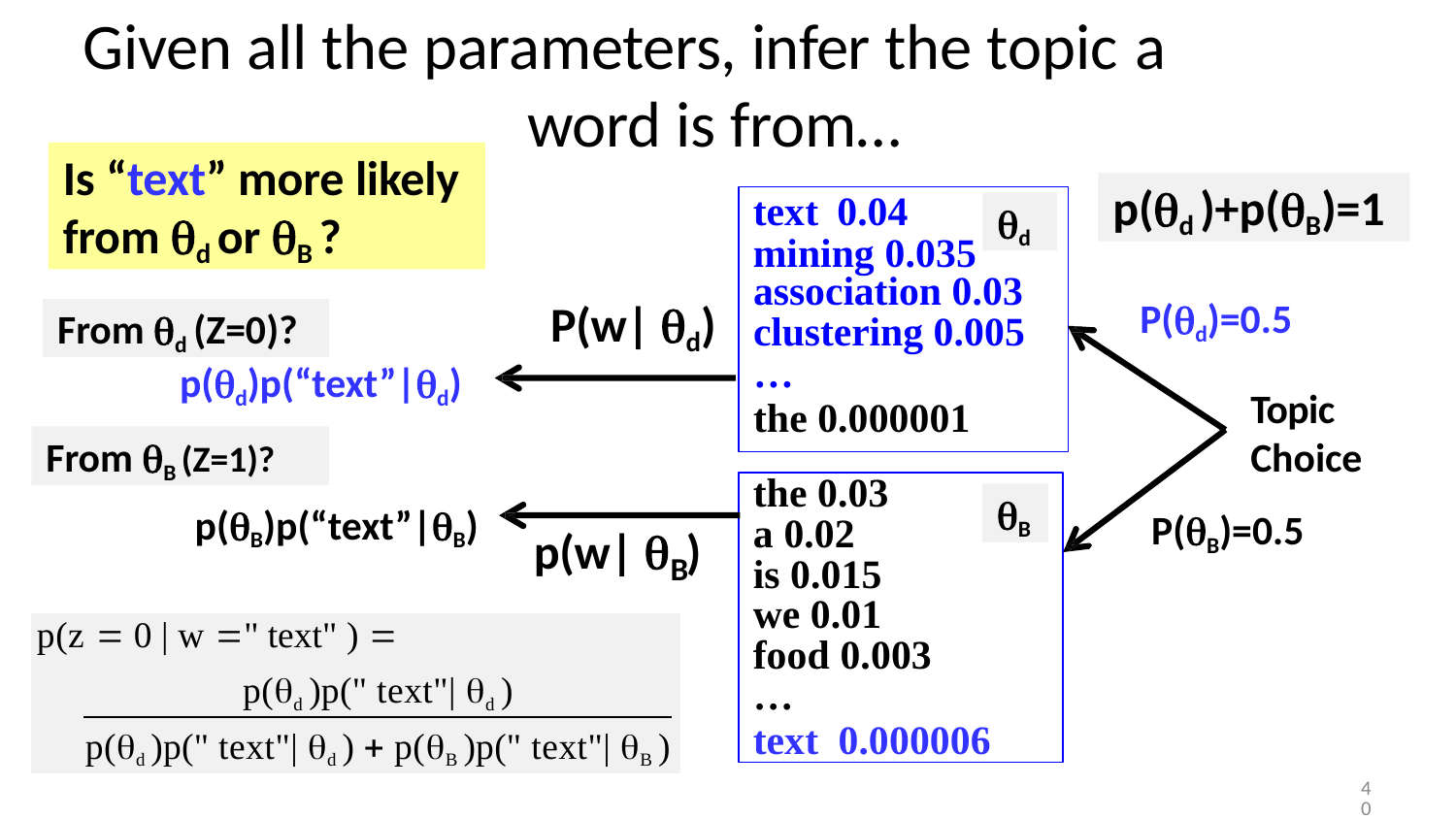

# Given all the parameters, infer the topic a
word is from…
Is “text” more likely
from θd or θB ?
p(θd )+p(θB)=1
text 0.04

θd
mining 0.035
association 0.03
clustering 0.005
…
the 0.000001
P(θd)=0.5
Topic
Choice
P(θB)=0.5
P(w| θd)
From θd (Z=0)?

p(θd)p(“text”|θd)

From θB (Z=1)?

the 0.03
a 0.02
is 0.015
we 0.01
food 0.003
…
text 0.000006
θB
p(θB)p(“text”|θB)

p(w| θ )
B
p(z = 0 | w =" text" ) =
p(θd )p(" text"| θd )
p(θd )p(" text"| θd ) + p(θB )p(" text"| θB )

40